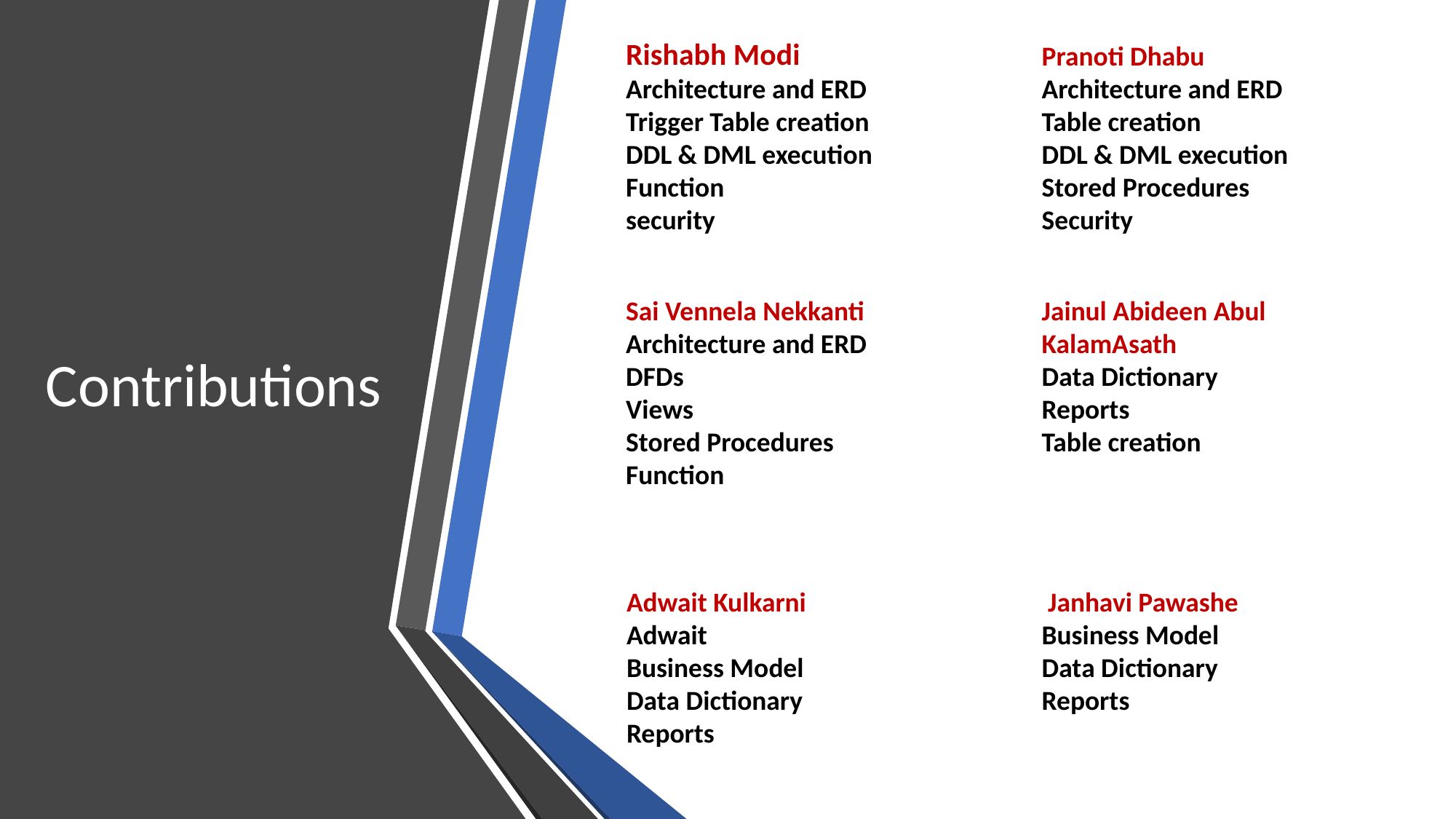

Rishabh Modi  Architecture and ERD
Trigger Table creation
DDL & DML execution
Function
security

Pranoti Dhabu
Architecture and ERD
Table creation
DDL & DML execution
Stored Procedures
Security

Contributions
Sai Vennela Nekkanti
Architecture and ERD
DFDs
Views
Stored Procedures
Function

Jainul Abideen Abul KalamAsath
Data Dictionary
Reports
Table creation
Adwait Kulkarni
Adwait
Business Model
Data Dictionary
Reports
 Janhavi Pawashe
Business Model
Data Dictionary
Reports